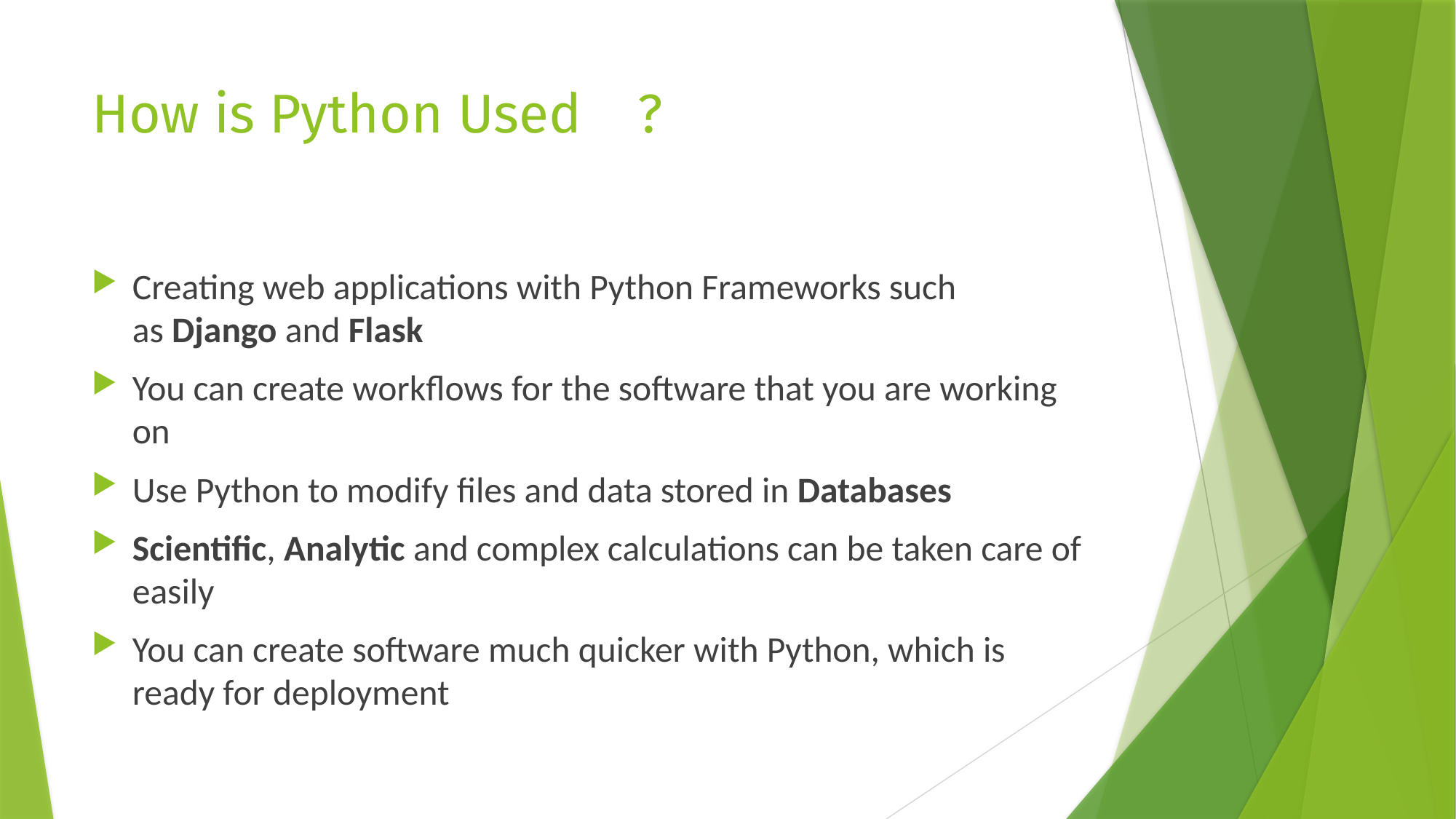

# How is Python Used	?
Creating web applications with Python Frameworks such as Django and Flask
You can create workflows for the software that you are working on
Use Python to modify files and data stored in Databases
Scientific, Analytic and complex calculations can be taken care of easily
You can create software much quicker with Python, which is ready for deployment